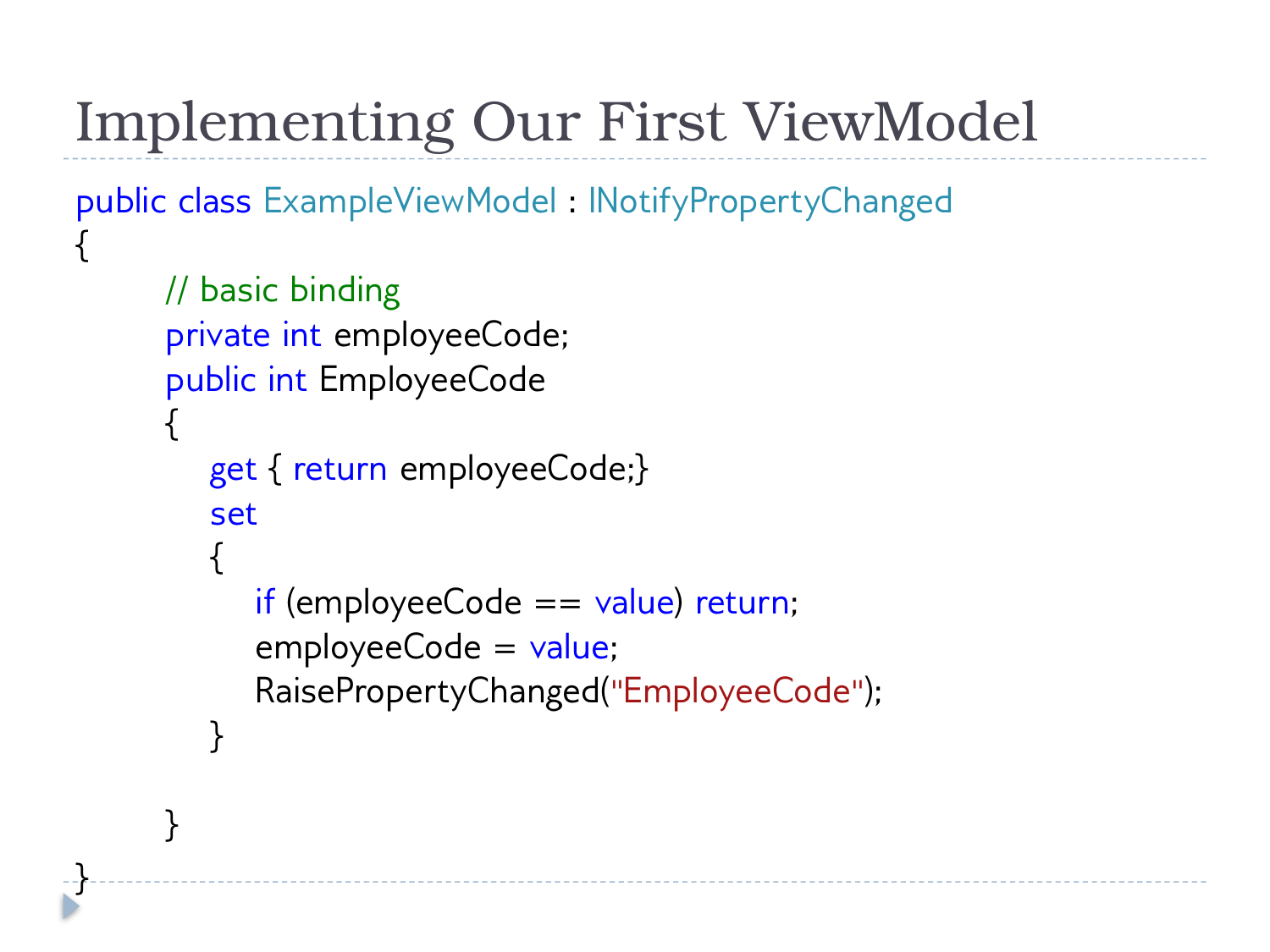

# Implementing Our First ViewModel
public class ExampleViewModel : INotifyPropertyChanged
{
        // basic binding
        private int employeeCode;
        public int EmployeeCode
        {
            get { return employeeCode;}
            set
            {
                if (employeeCode == value) return;
                employeeCode = value;
                RaisePropertyChanged("EmployeeCode");
            }
        }
}